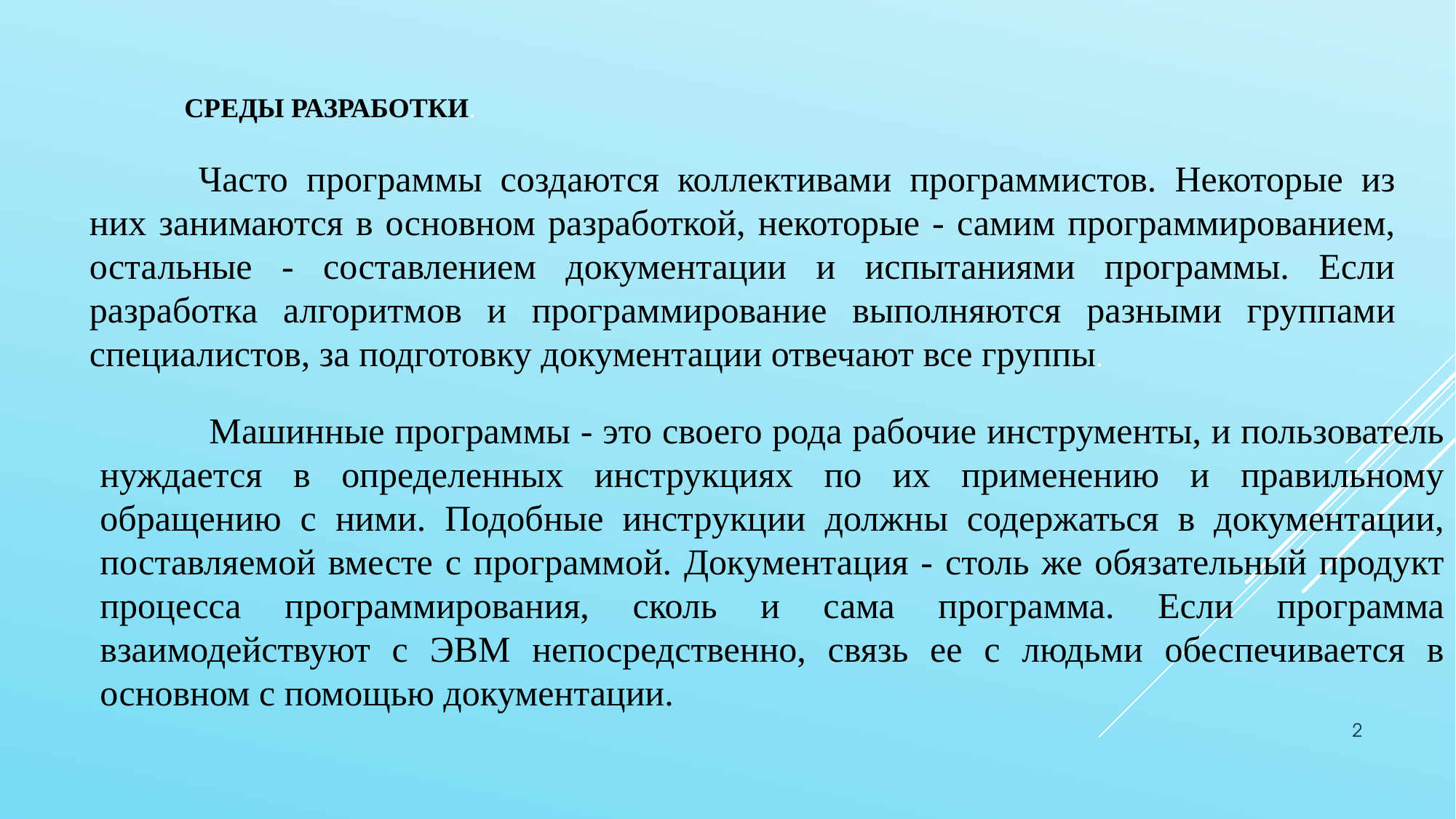

СРЕДЫ РАЗРАБОТКИ.
	Часто программы создаются коллективами программистов. Некоторые из них занимаются в основном разработкой, некоторые - самим программированием, остальные - составлением документации и испытаниями программы. Если разработка алгоритмов и программирование выполняются разными группами специалистов, за подготовку документации отвечают все группы.
	Машинные программы - это своего рода рабочие инструменты, и пользователь нуждается в определенных инструкциях по их применению и правильному обращению с ними. Подобные инструкции должны содержаться в документации, поставляемой вместе с программой. Документация - столь же обязательный продукт процесса программирования, сколь и сама программа. Если программа взаимодействуют с ЭВМ непосредственно, связь ее с людьми обеспечивается в основном с помощью документации.
2